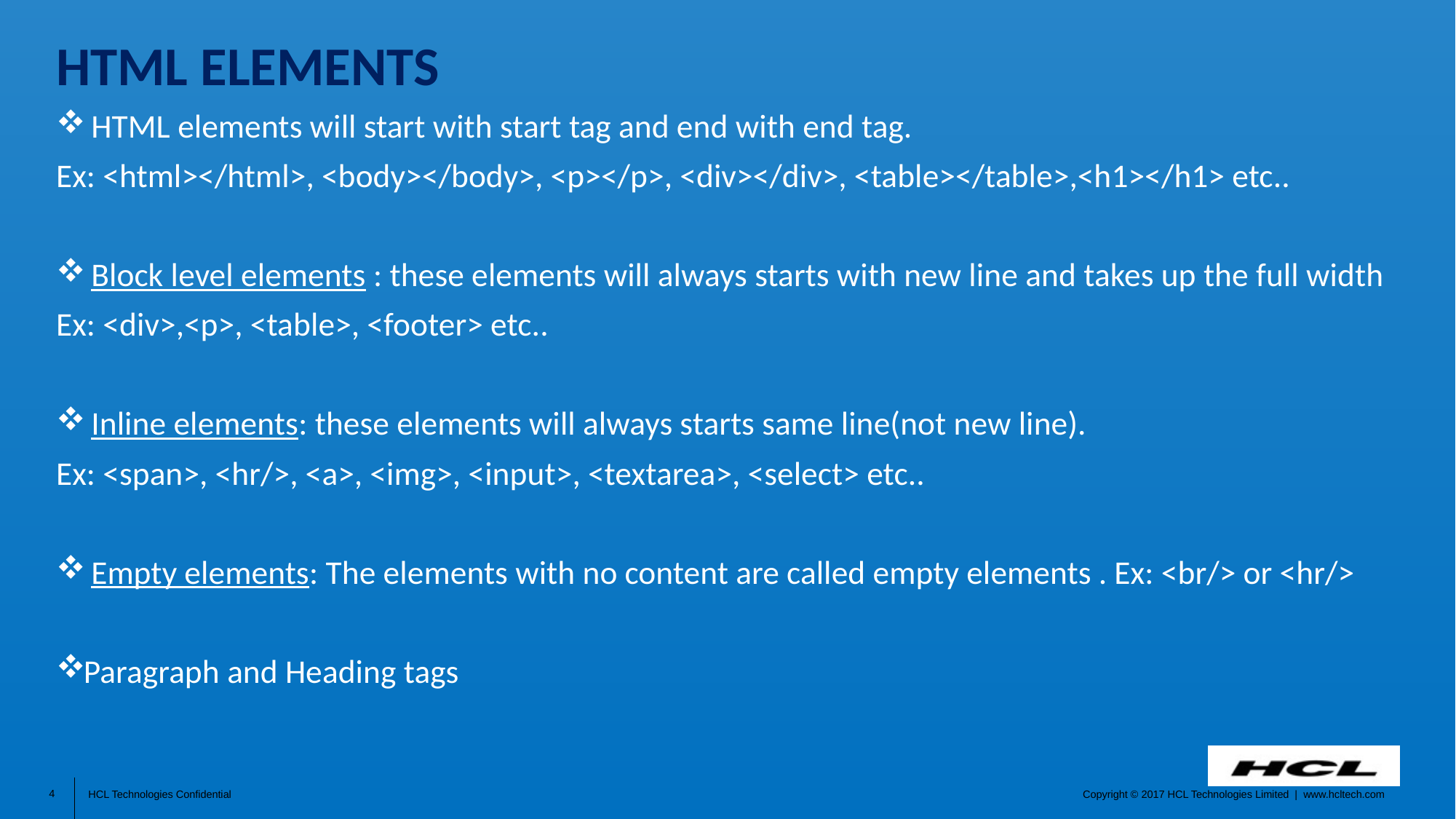

# HTML Elements
 HTML elements will start with start tag and end with end tag.
Ex: <html></html>, <body></body>, <p></p>, <div></div>, <table></table>,<h1></h1> etc..

 Block level elements : these elements will always starts with new line and takes up the full width
Ex: <div>,<p>, <table>, <footer> etc..

 Inline elements: these elements will always starts same line(not new line).
Ex: <span>, <hr/>, <a>, <img>, <input>, <textarea>, <select> etc..

 Empty elements: The elements with no content are called empty elements . Ex: <br/> or <hr/>

Paragraph and Heading tags